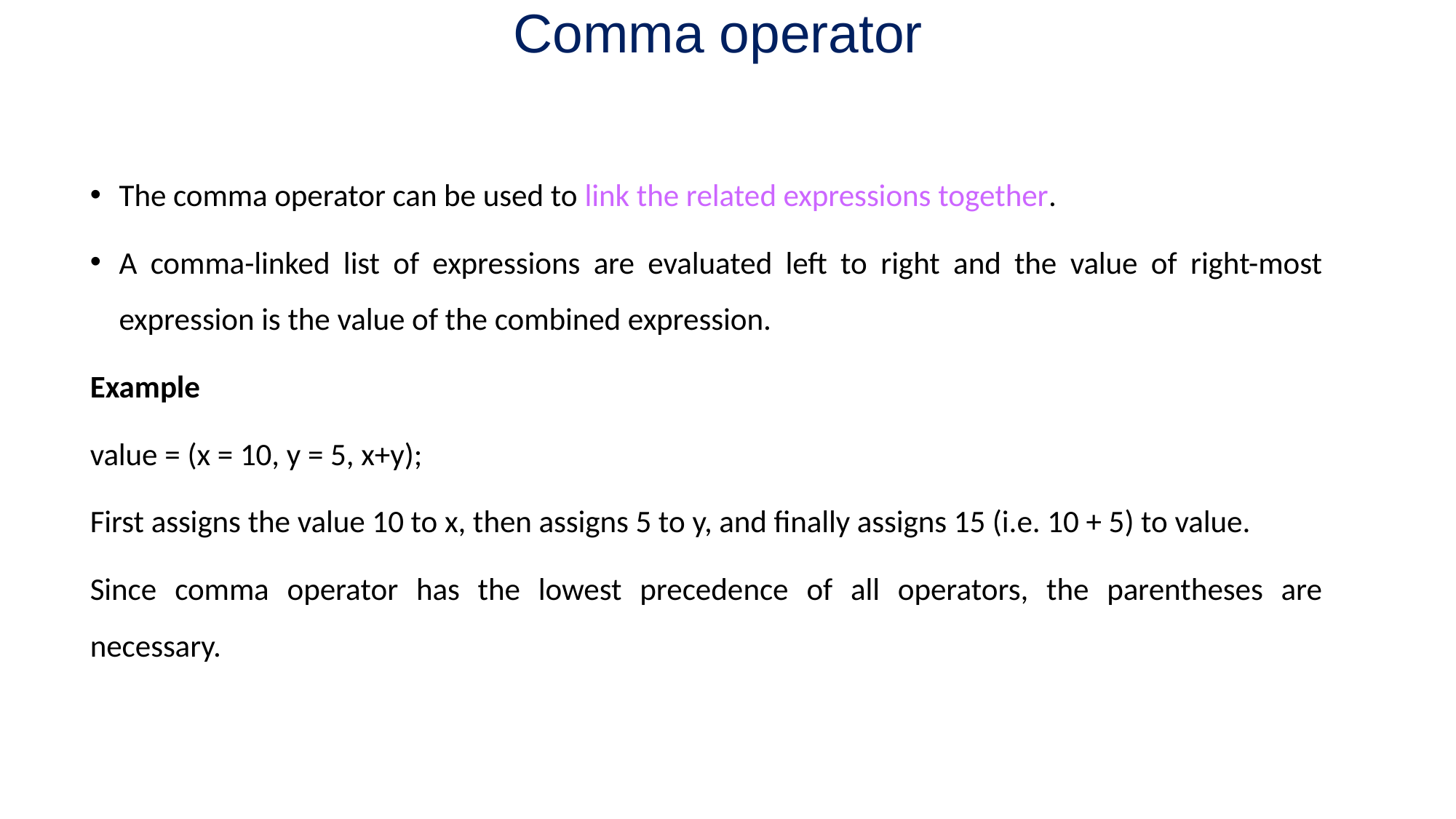

# Comma operator
The comma operator can be used to link the related expressions together.
A comma-linked list of expressions are evaluated left to right and the value of right-most expression is the value of the combined expression.
Example
value = (x = 10, y = 5, x+y);
First assigns the value 10 to x, then assigns 5 to y, and finally assigns 15 (i.e. 10 + 5) to value.
Since comma operator has the lowest precedence of all operators, the parentheses are necessary.